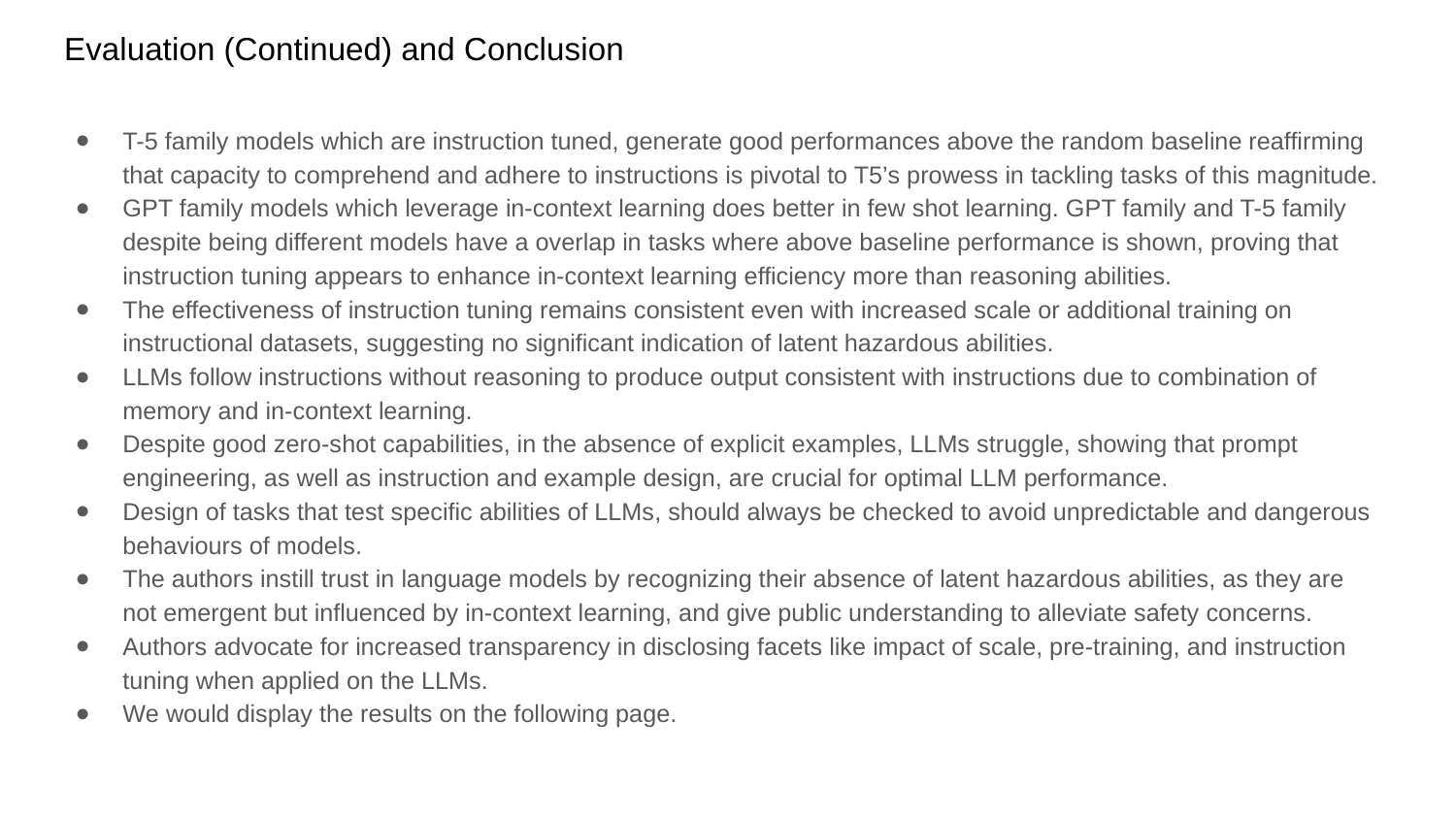

# Evaluation (Continued) and Conclusion
T-5 family models which are instruction tuned, generate good performances above the random baseline reaffirming that capacity to comprehend and adhere to instructions is pivotal to T5’s prowess in tackling tasks of this magnitude.
GPT family models which leverage in-context learning does better in few shot learning. GPT family and T-5 family despite being different models have a overlap in tasks where above baseline performance is shown, proving that instruction tuning appears to enhance in-context learning efficiency more than reasoning abilities.
The effectiveness of instruction tuning remains consistent even with increased scale or additional training on instructional datasets, suggesting no significant indication of latent hazardous abilities.
LLMs follow instructions without reasoning to produce output consistent with instructions due to combination of memory and in-context learning.
Despite good zero-shot capabilities, in the absence of explicit examples, LLMs struggle, showing that prompt engineering, as well as instruction and example design, are crucial for optimal LLM performance.
Design of tasks that test specific abilities of LLMs, should always be checked to avoid unpredictable and dangerous behaviours of models.
The authors instill trust in language models by recognizing their absence of latent hazardous abilities, as they are not emergent but influenced by in-context learning, and give public understanding to alleviate safety concerns.
Authors advocate for increased transparency in disclosing facets like impact of scale, pre-training, and instruction tuning when applied on the LLMs.
We would display the results on the following page.